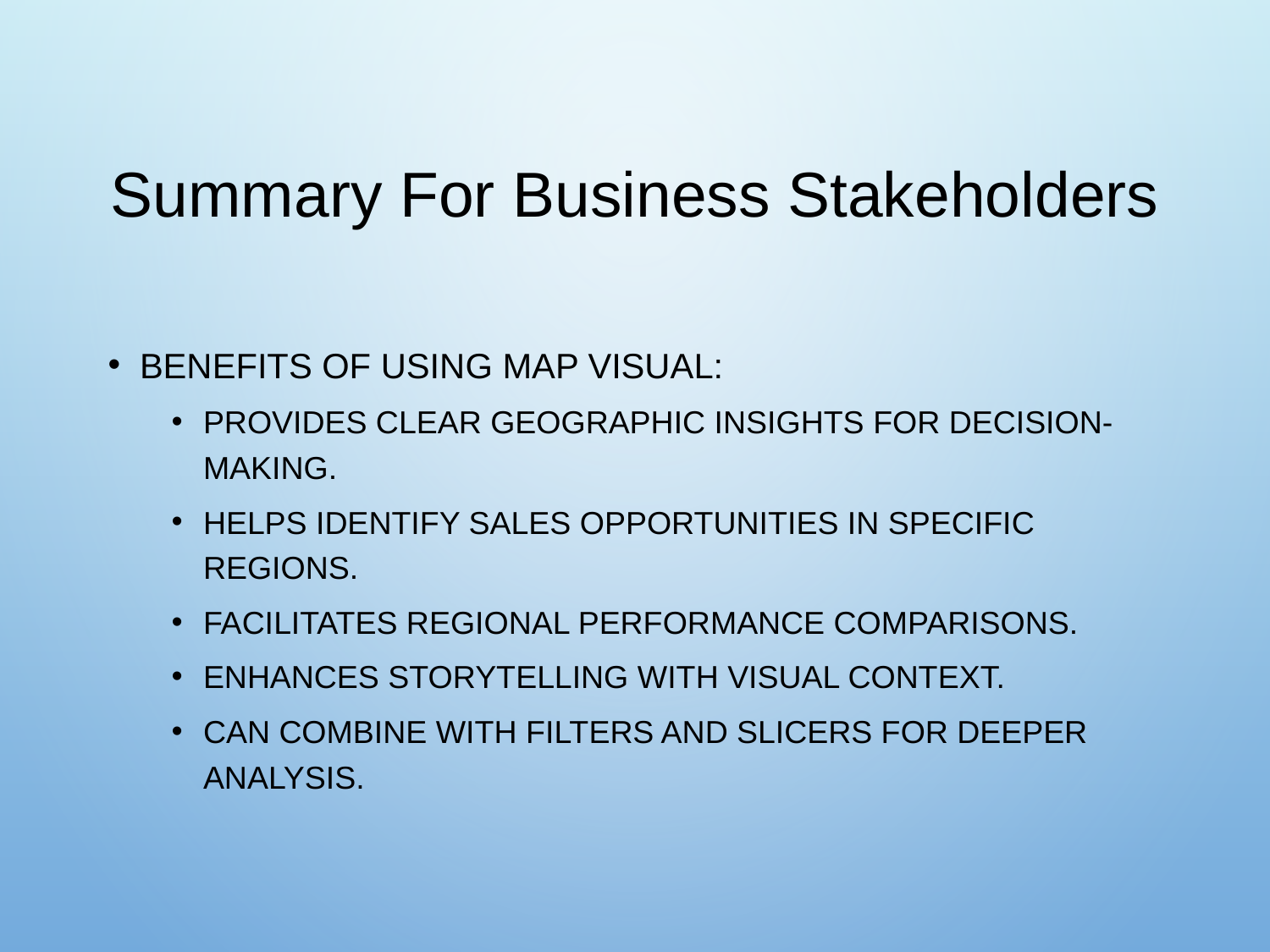

# Summary For Business Stakeholders
Benefits of Using Map Visual:
Provides clear geographic insights for decision-making.
Helps identify sales opportunities in specific regions.
Facilitates regional performance comparisons.
Enhances storytelling with visual context.
Can combine with filters and slicers for deeper analysis.